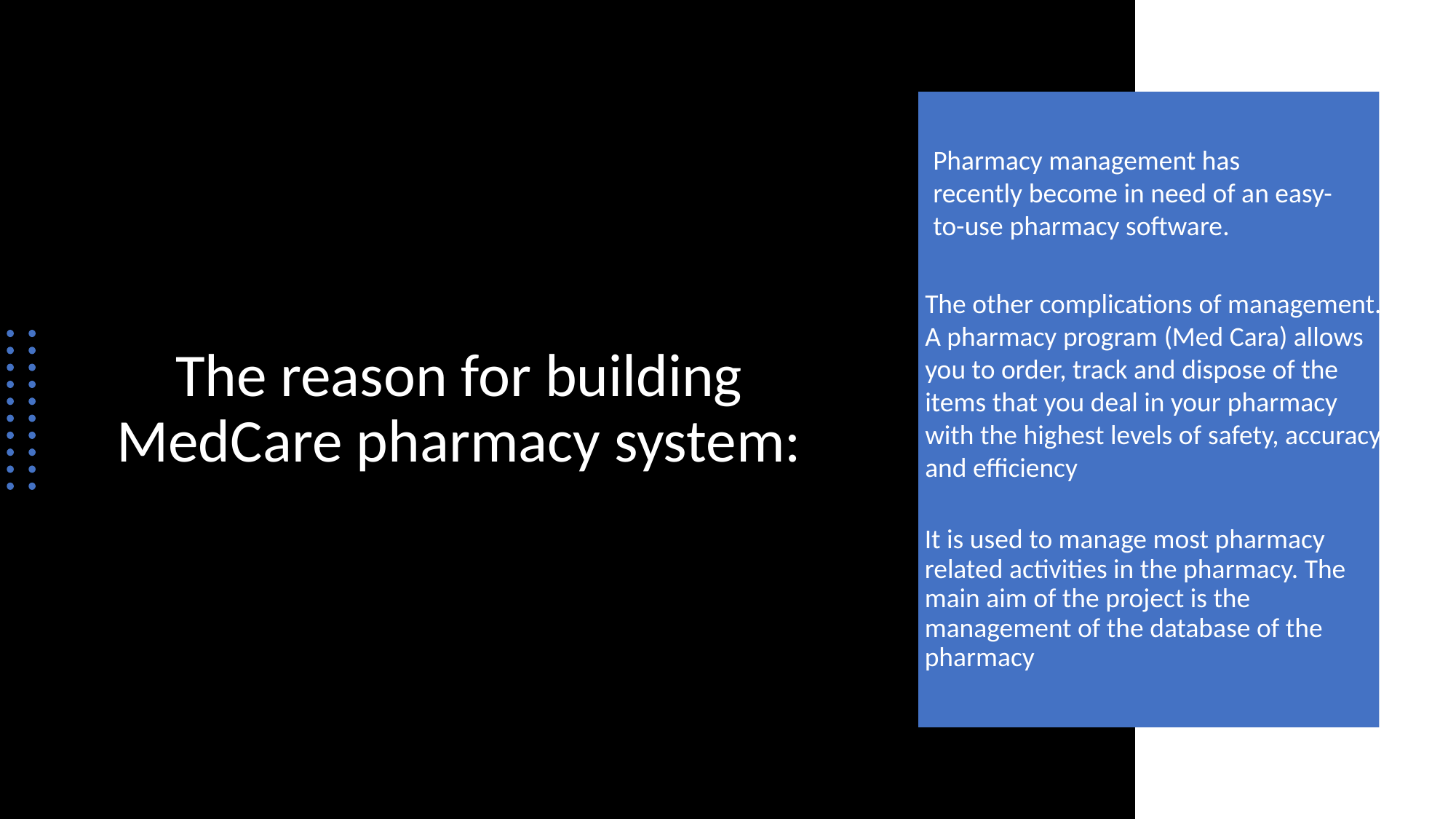

Pharmacy management has recently become in need of an easy-to-use pharmacy software.
The other complications of management. A pharmacy program (Med Cara) allows you to order, track and dispose of the items that you deal in your pharmacy with the highest levels of safety, accuracy and efficiency
# The reason for building MedCare pharmacy system:

It is used to manage most pharmacy related activities in the pharmacy. The main aim of the project is the management of the database of the pharmacy